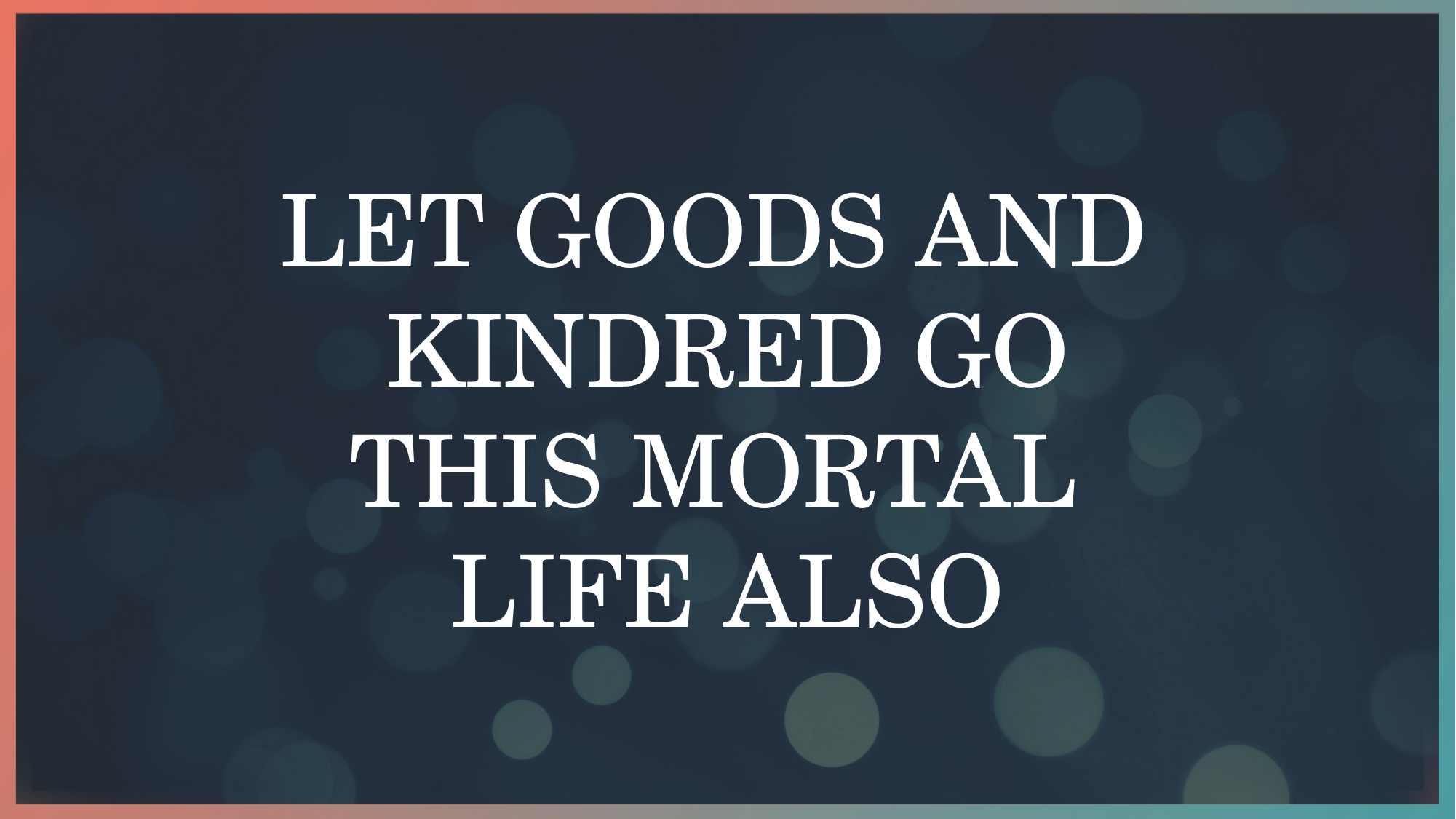

LET GOODS AND
KINDRED GO
THIS MORTAL
LIFE ALSO